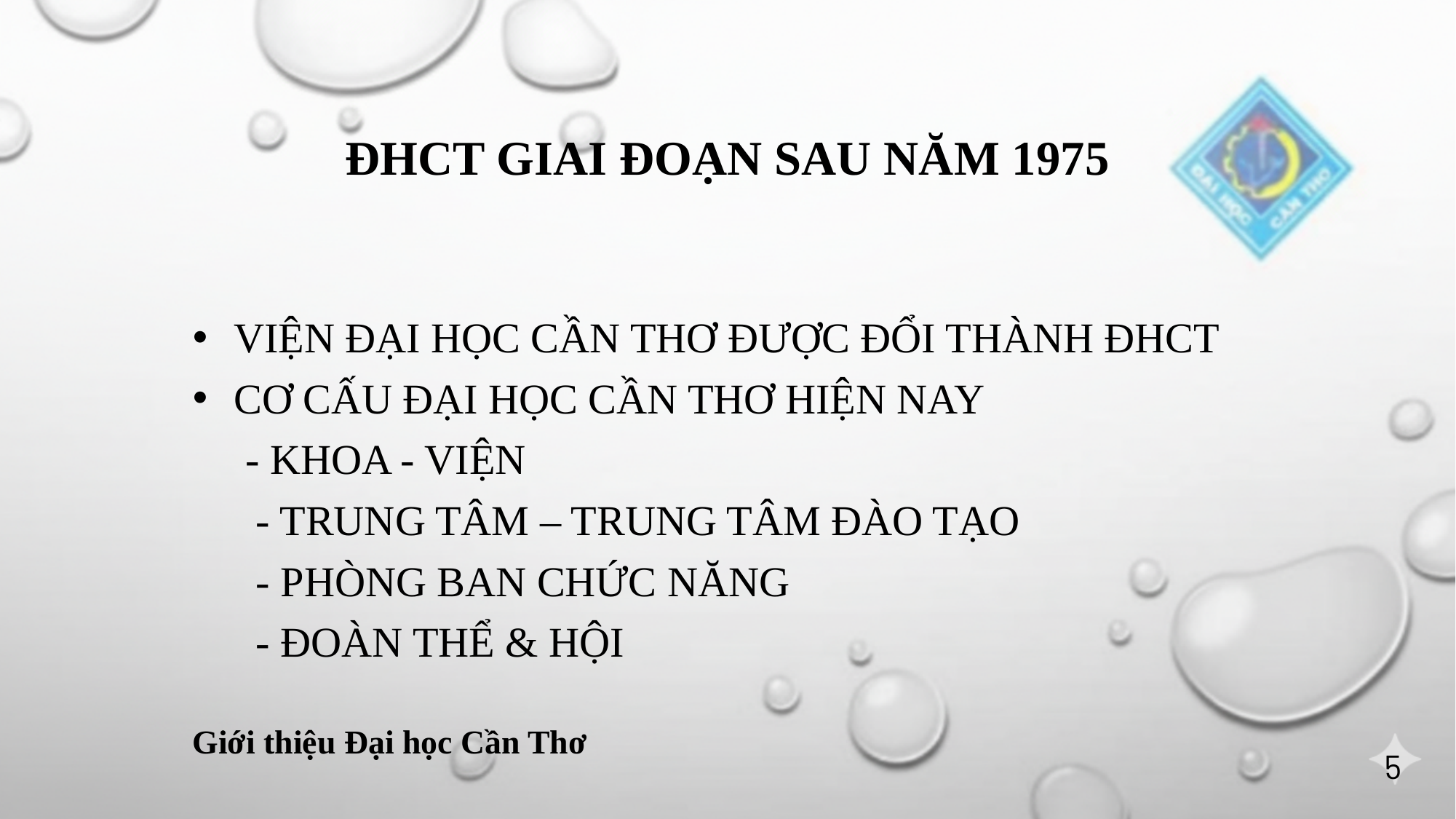

# ĐHCT GIAI ĐOẠN SAU NĂM 1975
VIỆN ĐẠI HỌC CẦN THƠ ĐƯỢC ĐỔI THÀNH ĐHCT
CƠ CẤU ĐẠI HỌC CẦN THƠ HIỆN NAY
     - KHOA - VIỆN
      - TRUNG TÂM – TRUNG TÂM ĐÀO TẠO
      - PHÒNG BAN CHỨC NĂNG
      - ĐOÀN THỂ & HỘI

Giới thiệu Đại học Cần Thơ
5